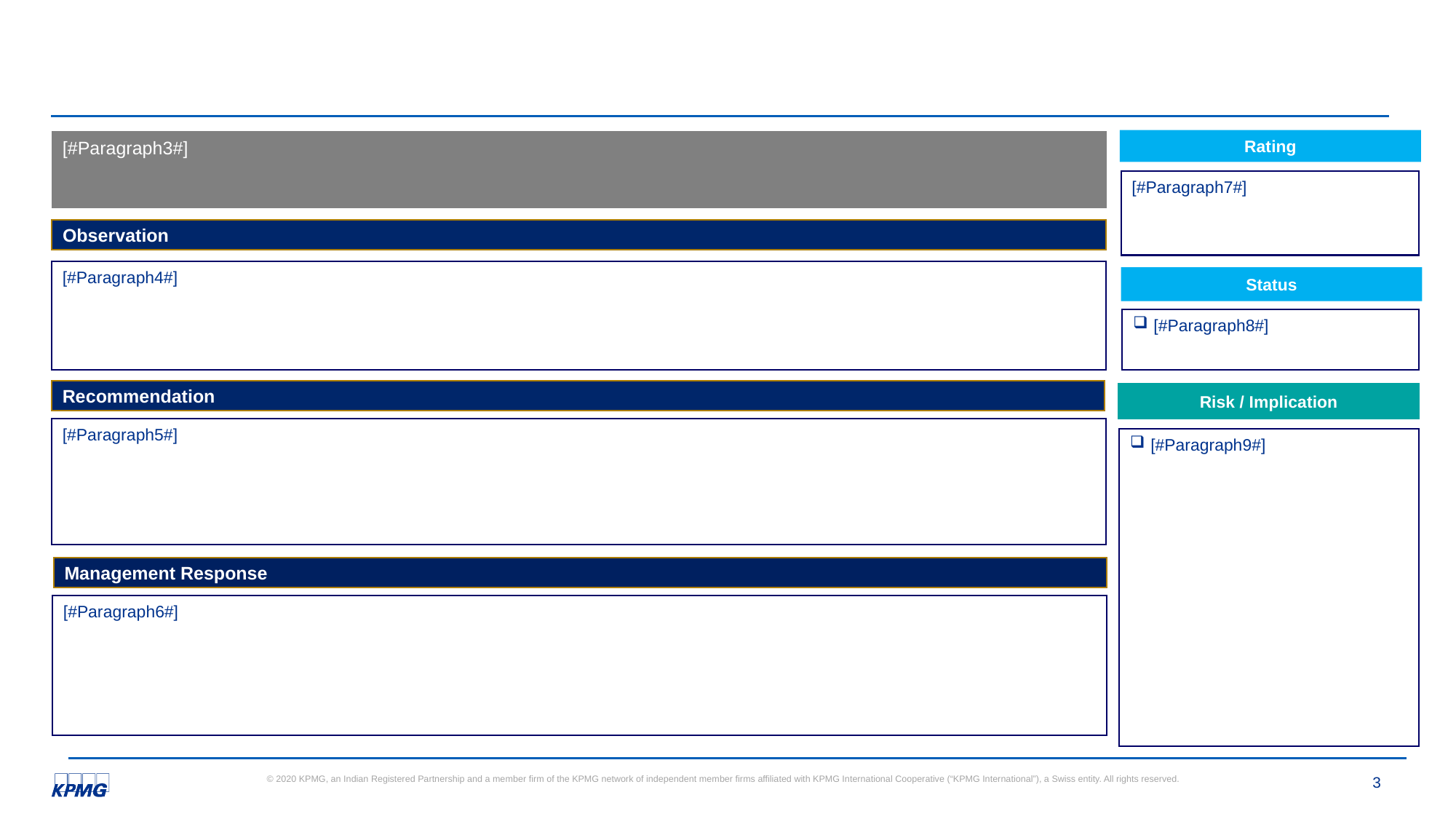

Rating
[#Paragraph3#]

[#Paragraph7#]

Observation
[#Paragraph4#]

Status
[#Paragraph8#]
Recommendation
Risk / Implication
[#Paragraph5#]

[#Paragraph9#]

Management Response
[#Paragraph6#]